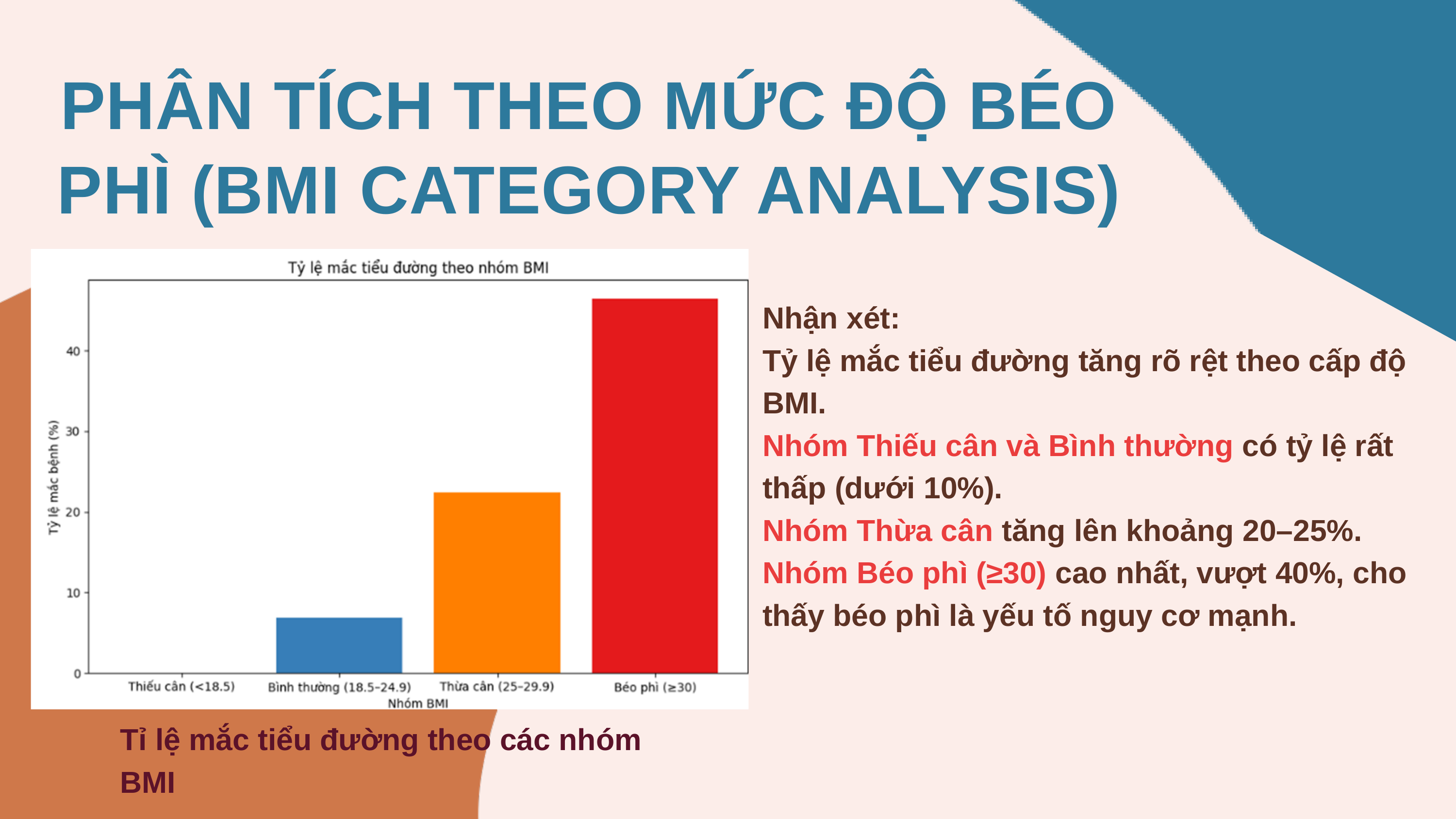

PHÂN TÍCH THEO MỨC ĐỘ BÉO PHÌ (BMI CATEGORY ANALYSIS)

Nhận xét:
Tỷ lệ mắc tiểu đường tăng rõ rệt theo cấp độ BMI.
Nhóm Thiếu cân và Bình thường có tỷ lệ rất thấp (dưới 10%).
Nhóm Thừa cân tăng lên khoảng 20–25%.
Nhóm Béo phì (≥30) cao nhất, vượt 40%, cho thấy béo phì là yếu tố nguy cơ mạnh.

Tỉ lệ mắc tiểu đường theo các nhóm BMI